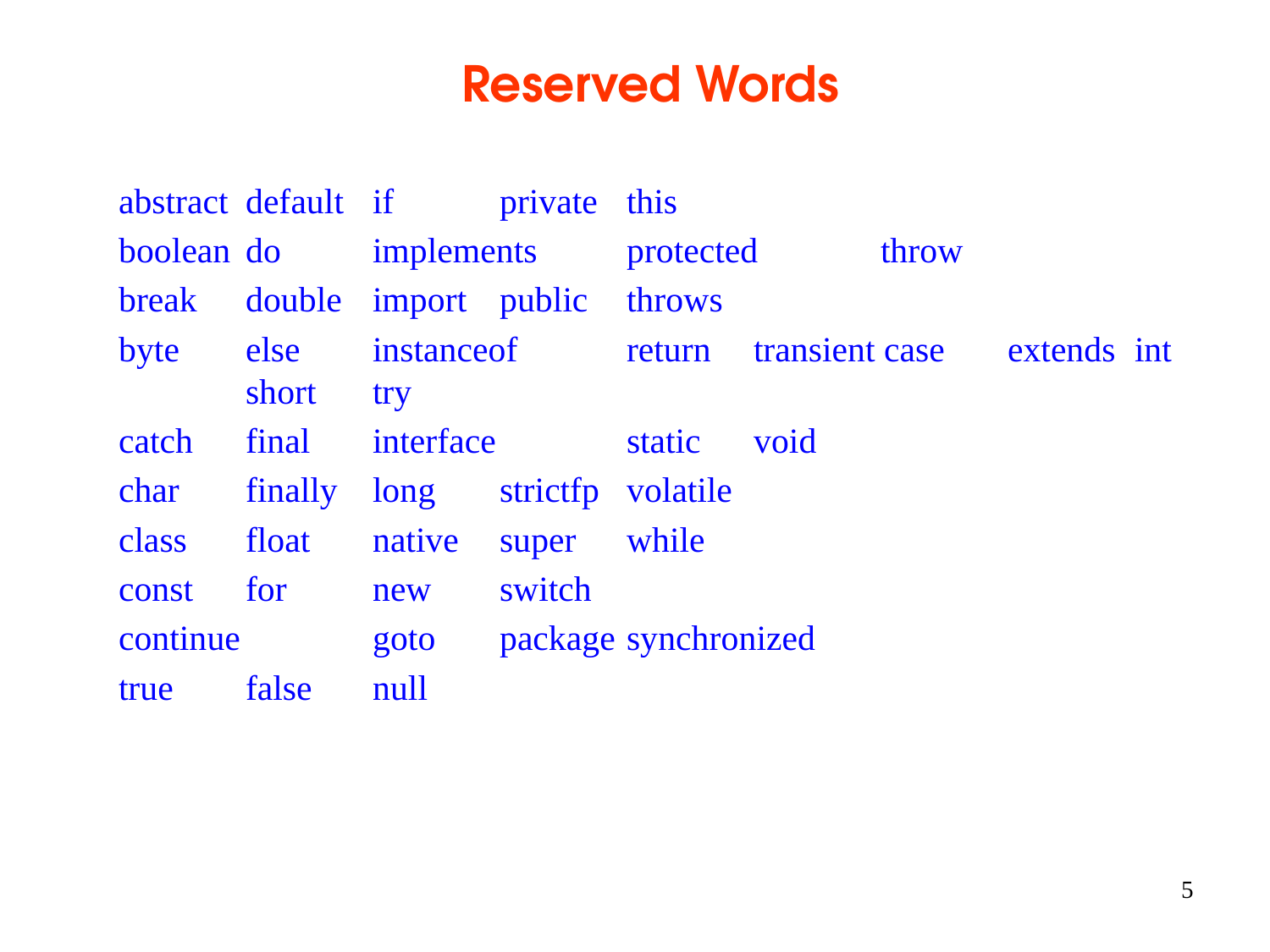

Reserved Words

abstract 	default 	if 	private 	this
boolean 	do 	implements 	protected 	throw
break 	double 	import 	public 	throws
byte 	else 	instanceof 	return 	transient case 	extends 	int 	short 	try
catch 	final 	interface 	static 	void
char 	finally 	long 	strictfp 	volatile
class 	float 	native 	super 	while
const 	for 	new 	switch
continue 	goto 	package 	synchronized
true 	false  	null
5